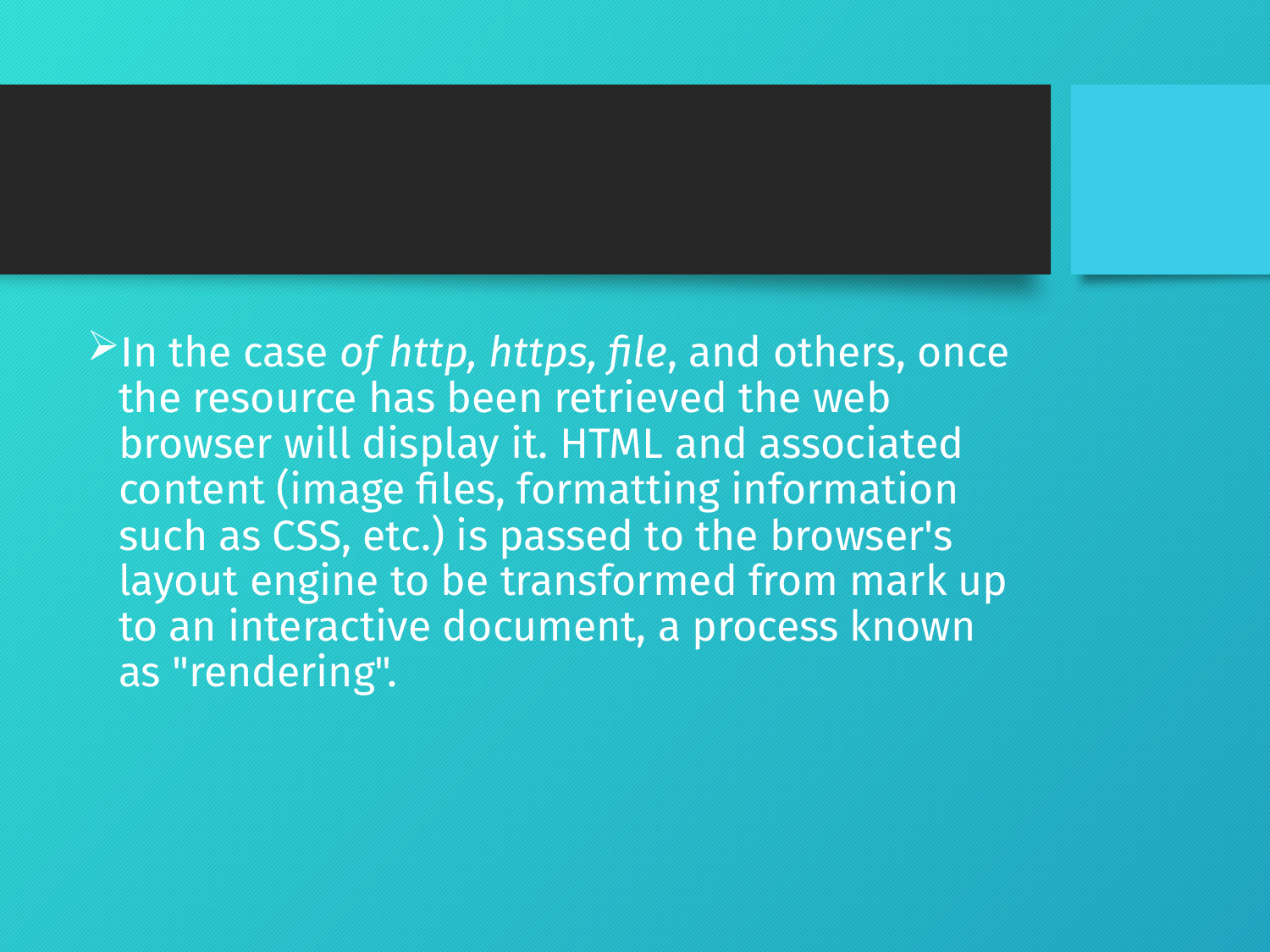

#
In the case of http, https, file, and others, once the resource has been retrieved the web browser will display it. HTML and associated content (image files, formatting information such as CSS, etc.) is passed to the browser's layout engine to be transformed from mark up to an interactive document, a process known as "rendering".